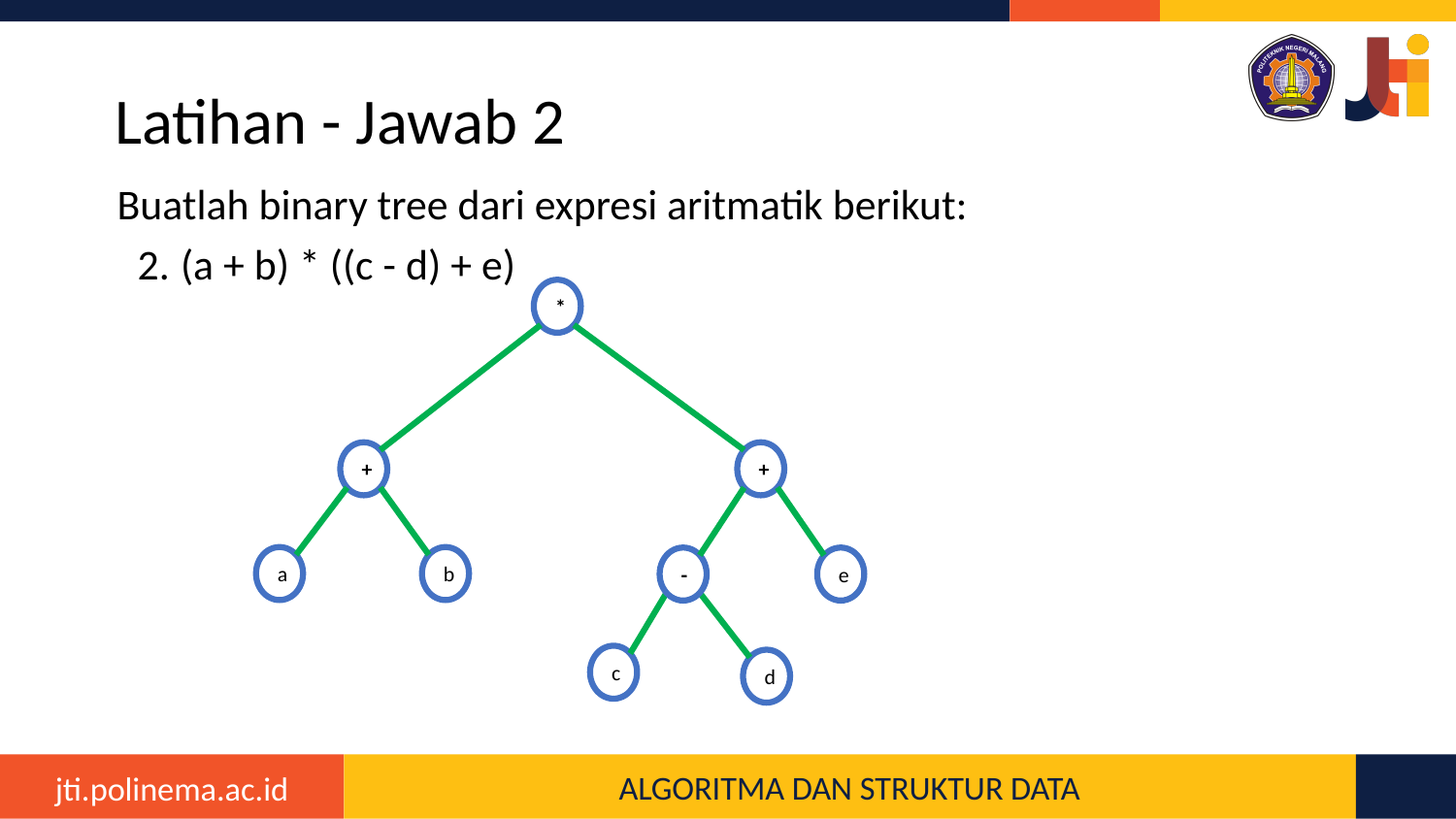

# Latihan - Jawab 2
Buatlah binary tree dari expresi aritmatik berikut:
(a + b) * ((c - d) + e)
*
+
+
a
b
-
e
c
d